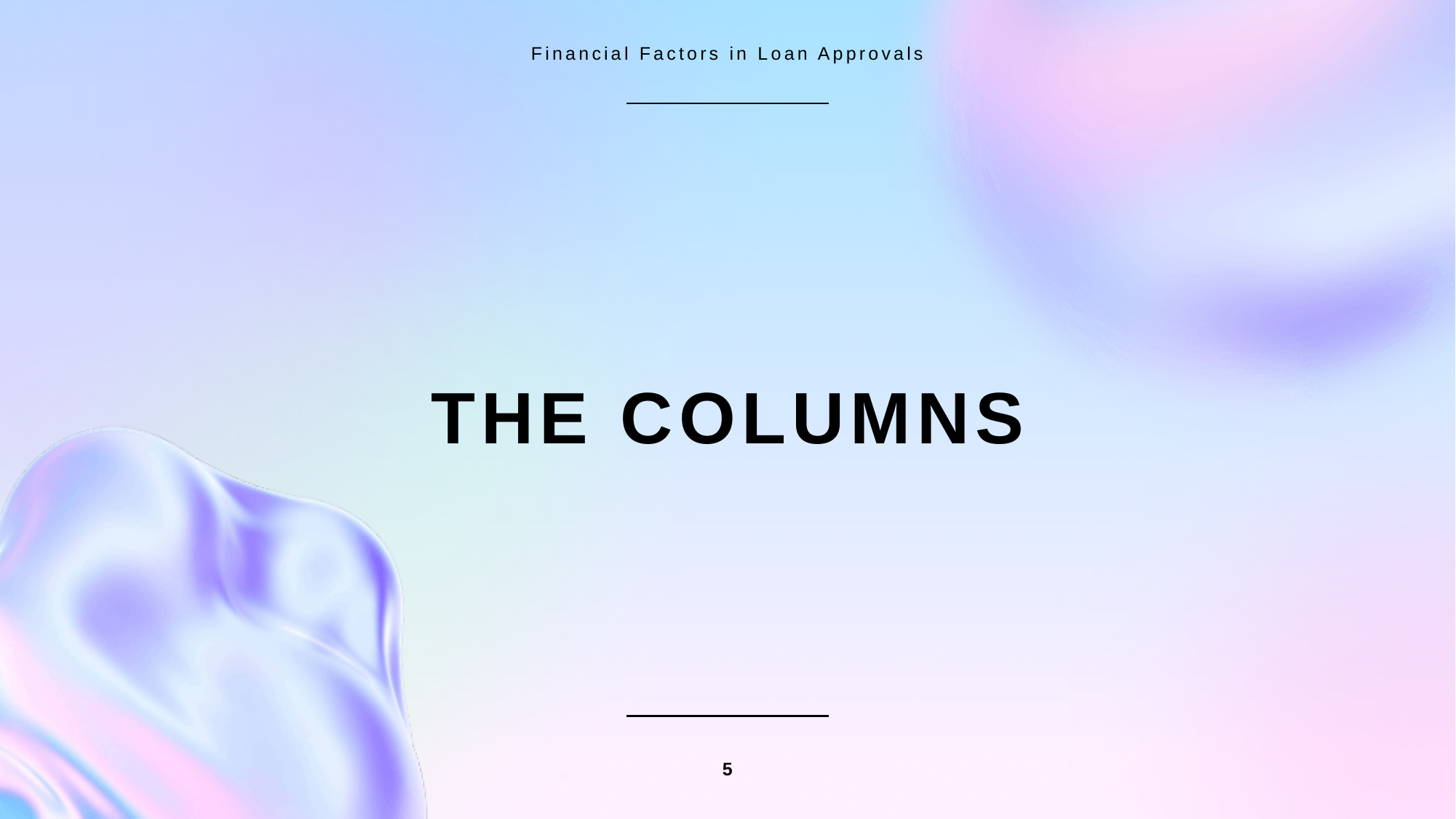

Financial Factors in Loan Approvals
# The Columns
5